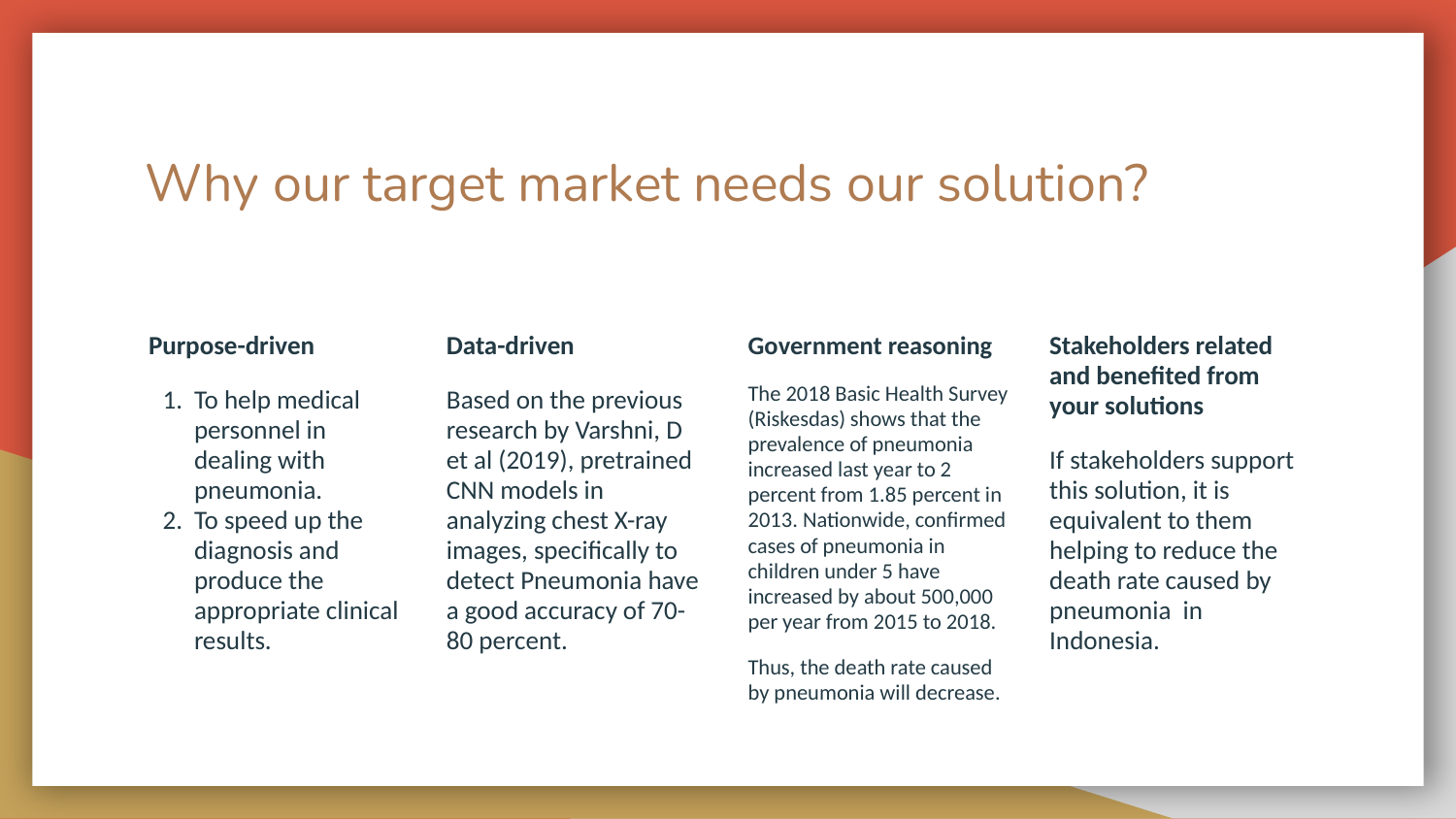

# Why our target market needs our solution?
Purpose-driven
To help medical personnel in dealing with pneumonia.
To speed up the diagnosis and produce the appropriate clinical results.
Data-driven
Based on the previous research by Varshni, D et al (2019), pretrained CNN models in analyzing chest X-ray images, specifically to detect Pneumonia have a good accuracy of 70-80 percent.
Government reasoning
The 2018 Basic Health Survey (Riskesdas) shows that the prevalence of pneumonia increased last year to 2 percent from 1.85 percent in 2013. Nationwide, confirmed cases of pneumonia in children under 5 have increased by about 500,000 per year from 2015 to 2018.
Thus, the death rate caused by pneumonia will decrease.
Stakeholders related and benefited from your solutions
If stakeholders support this solution, it is equivalent to them helping to reduce the death rate caused by pneumonia  in Indonesia.